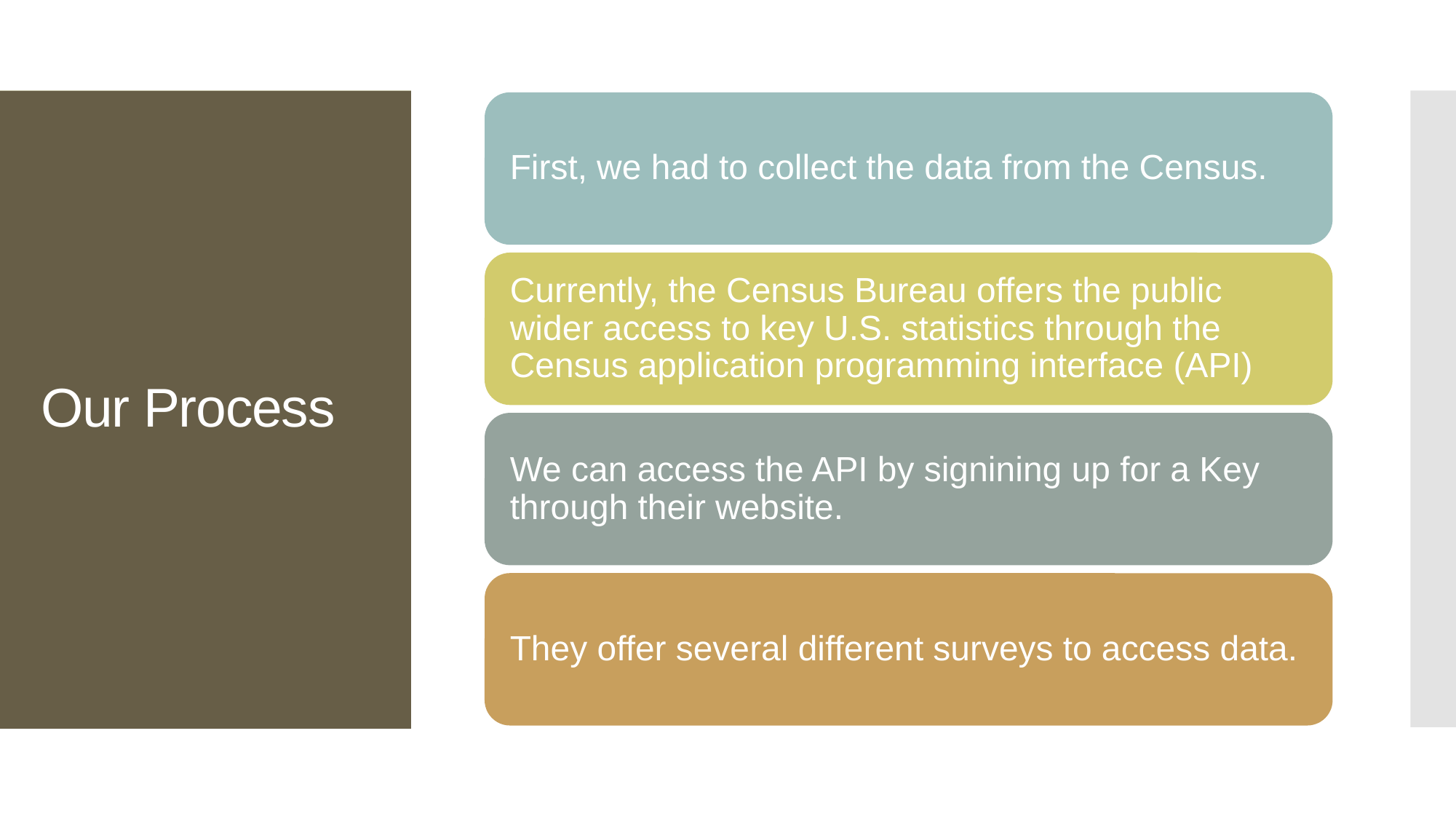

First, we had to collect the data from the Census.
Currently, the Census Bureau offers the public wider access to key U.S. statistics through the Census application programming interface (API)
We can access the API by signining up for a Key through their website.
They offer several different surveys to access data.

# Our Process